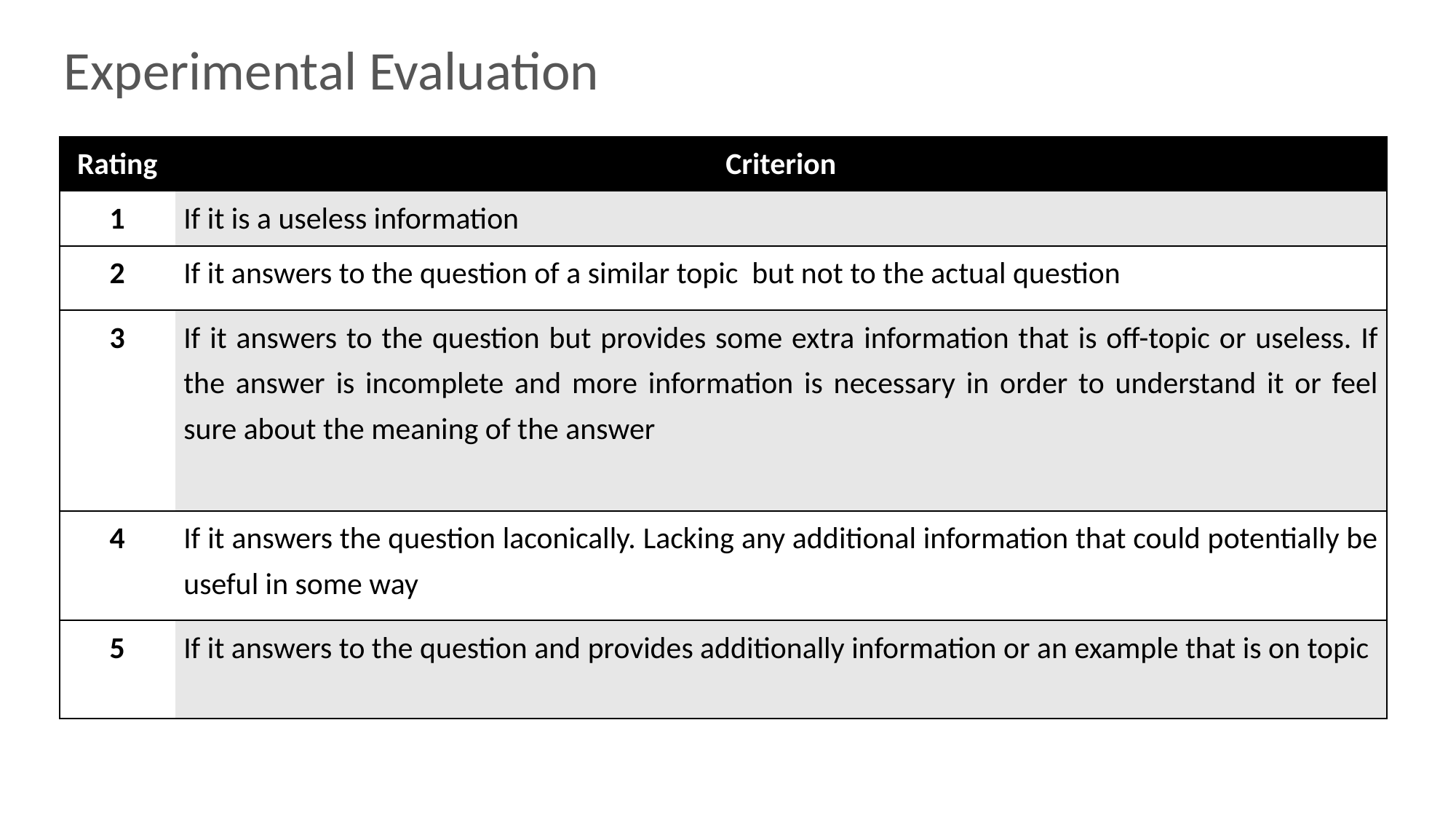

Experimental Evaluation
| Rating | Criterion |
| --- | --- |
| 1 | If it is a useless information |
| 2 | If it answers to the question of a similar topic but not to the actual question |
| 3 | If it answers to the question but provides some extra information that is off-topic or useless. If the answer is incomplete and more information is necessary in order to understand it or feel sure about the meaning of the answer |
| 4 | If it answers the question laconically. Lacking any additional information that could potentially be useful in some way |
| 5 | If it answers to the question and provides additionally information or an example that is on topic |